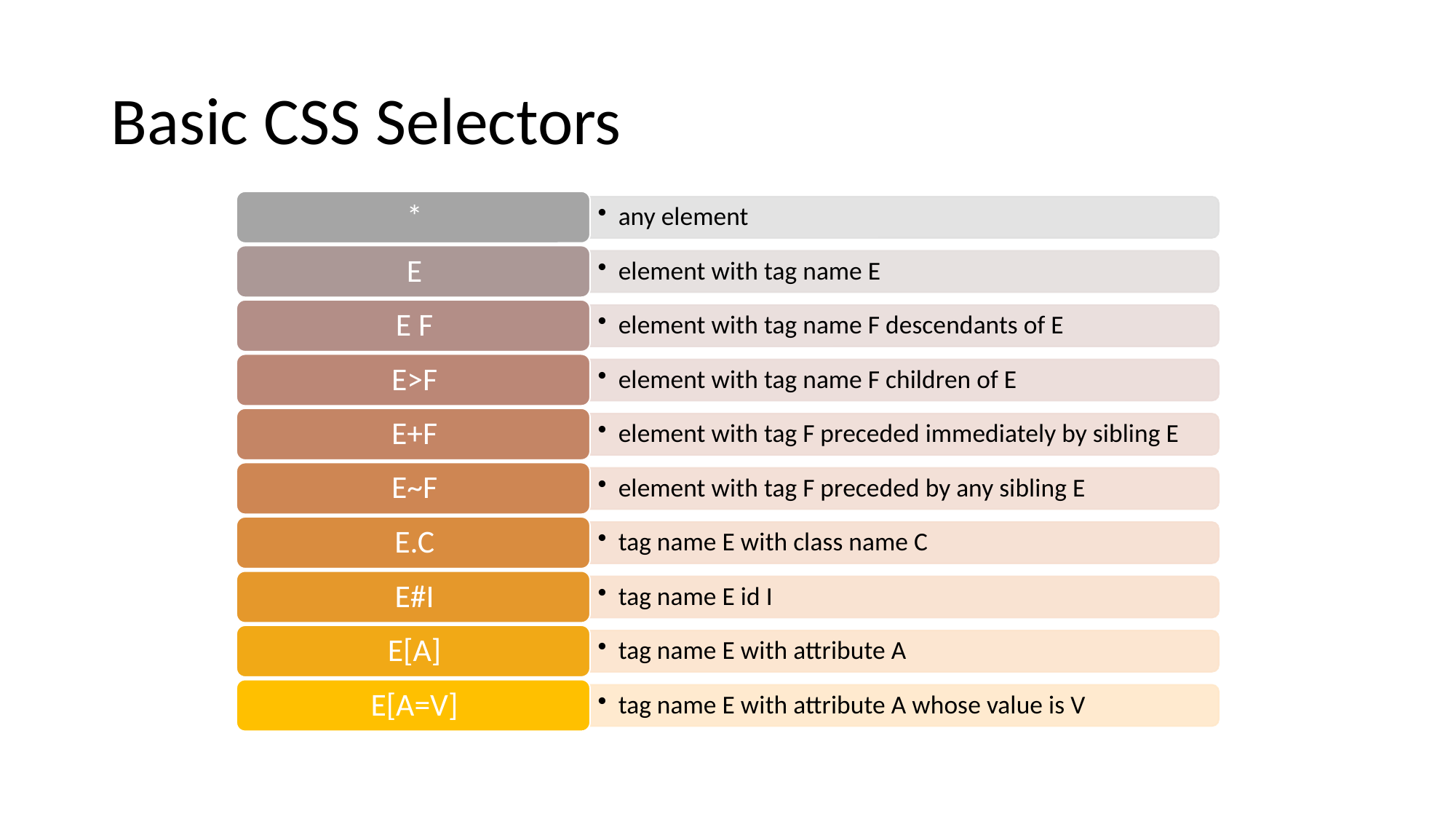

# Basic CSS Selectors
any element
*
element with tag name E
E
element with tag name F descendants of E
E F
element with tag name F children of E
E>F
element with tag F preceded immediately by sibling E
E+F
element with tag F preceded by any sibling E
E~F
tag name E with class name C
E.C
tag name E id I
E#I
tag name E with attribute A
E[A]
tag name E with attribute A whose value is V
E[A=V]